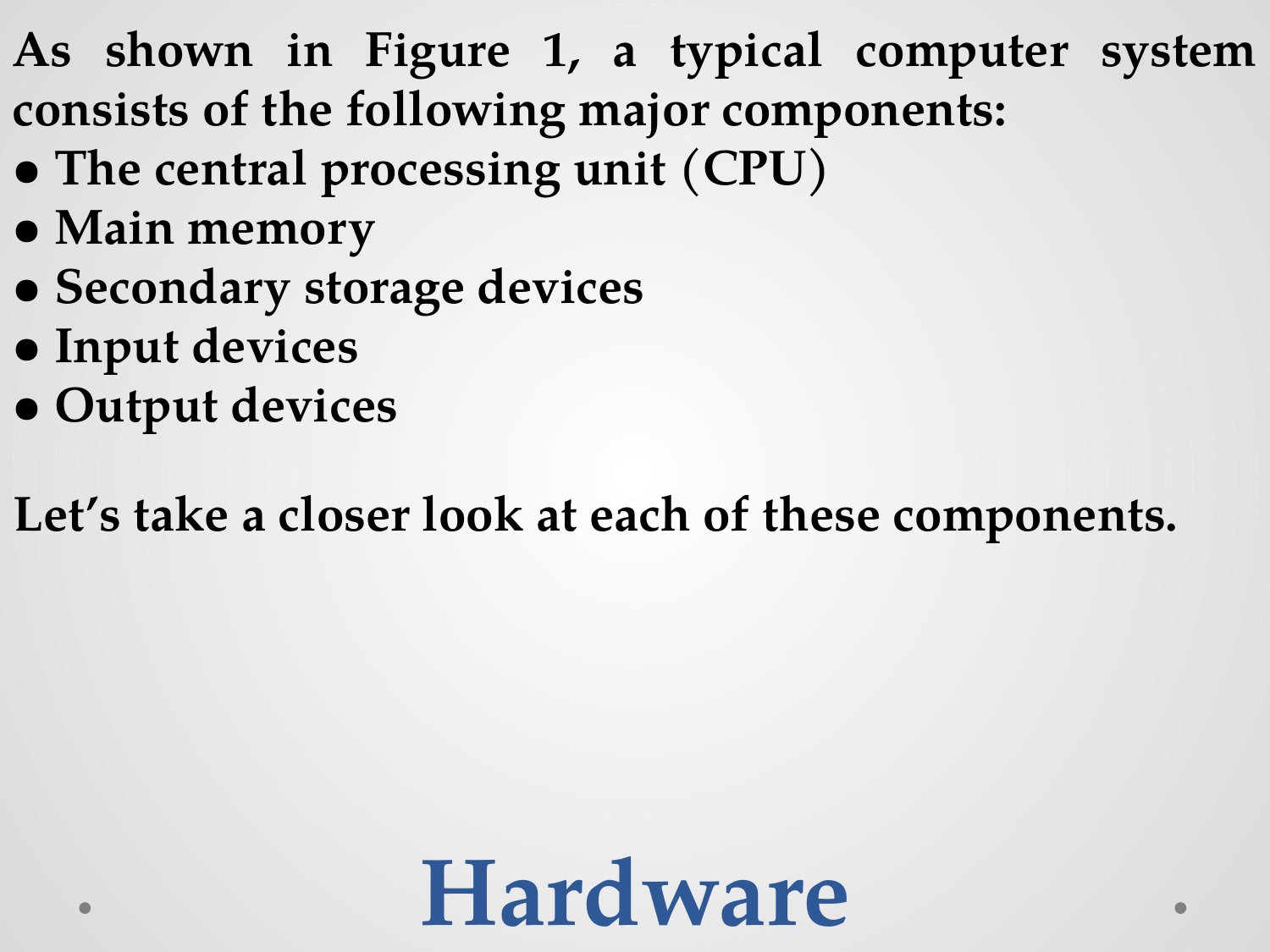

As shown in Figure 1, a typical computer system consists of the following major components:
• The central processing unit (CPU)
• Main memory
• Secondary storage devices
• Input devices
• Output devices
Let’s take a closer look at each of these components.
Hardware